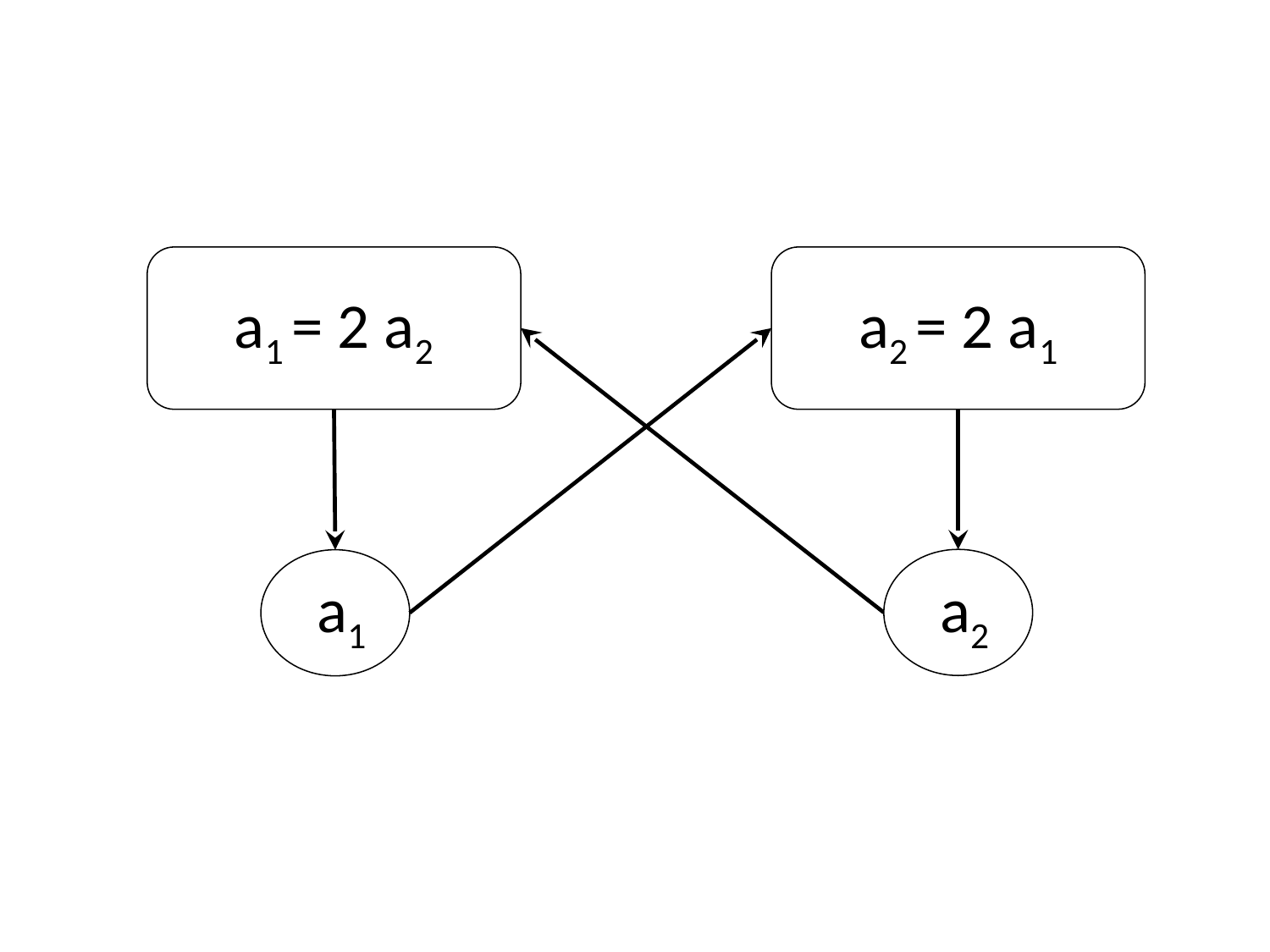

a1 = 2 a2
a2 = 2 a1

a2

a1